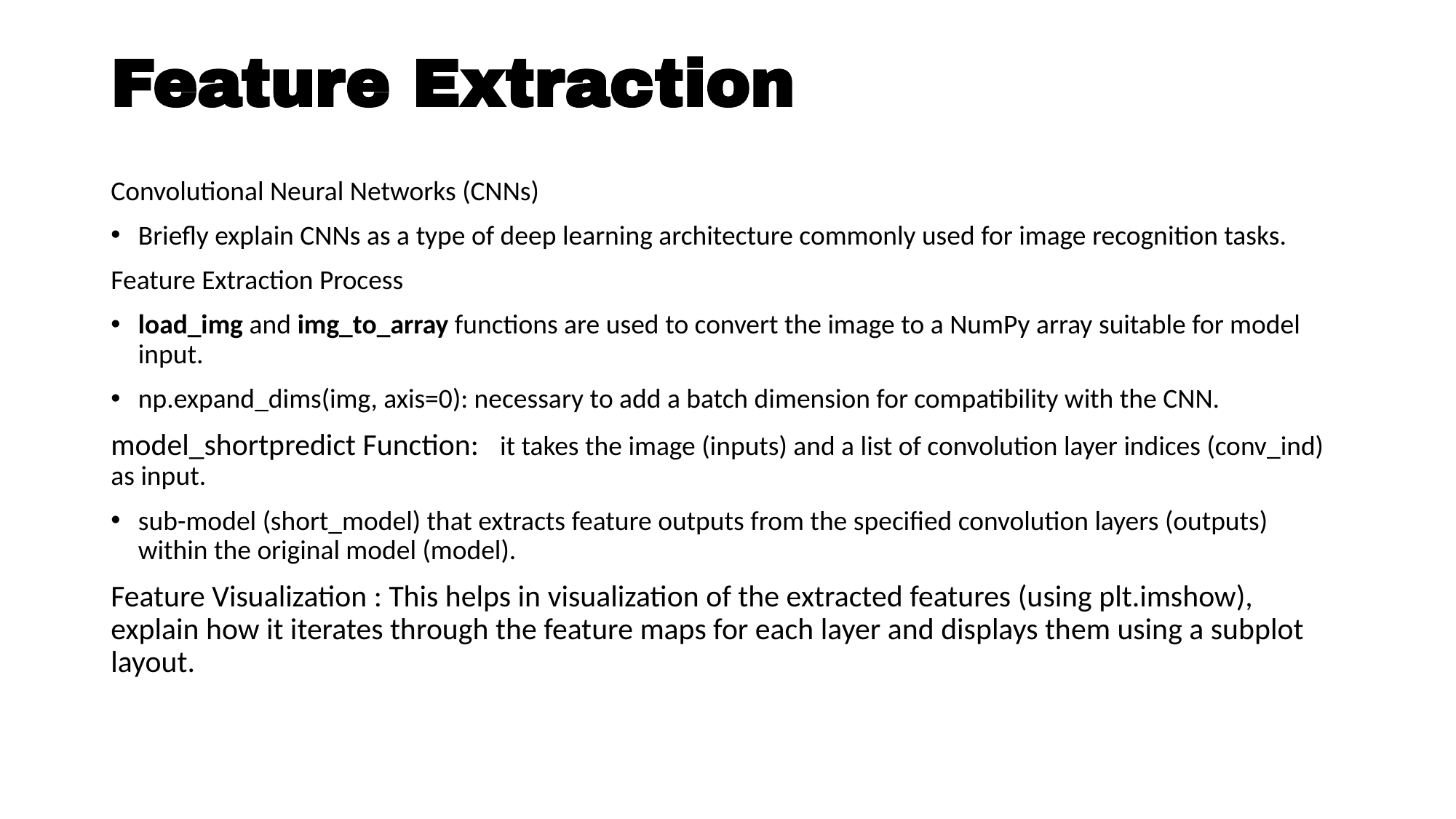

# Feature Extraction
Convolutional Neural Networks (CNNs)
Briefly explain CNNs as a type of deep learning architecture commonly used for image recognition tasks.
Feature Extraction Process
load_img and img_to_array functions are used to convert the image to a NumPy array suitable for model input.
np.expand_dims(img, axis=0): necessary to add a batch dimension for compatibility with the CNN.
model_shortpredict Function:   it takes the image (inputs) and a list of convolution layer indices (conv_ind) as input.
sub-model (short_model) that extracts feature outputs from the specified convolution layers (outputs) within the original model (model).
Feature Visualization : This helps in visualization of the extracted features (using plt.imshow), explain how it iterates through the feature maps for each layer and displays them using a subplot layout.